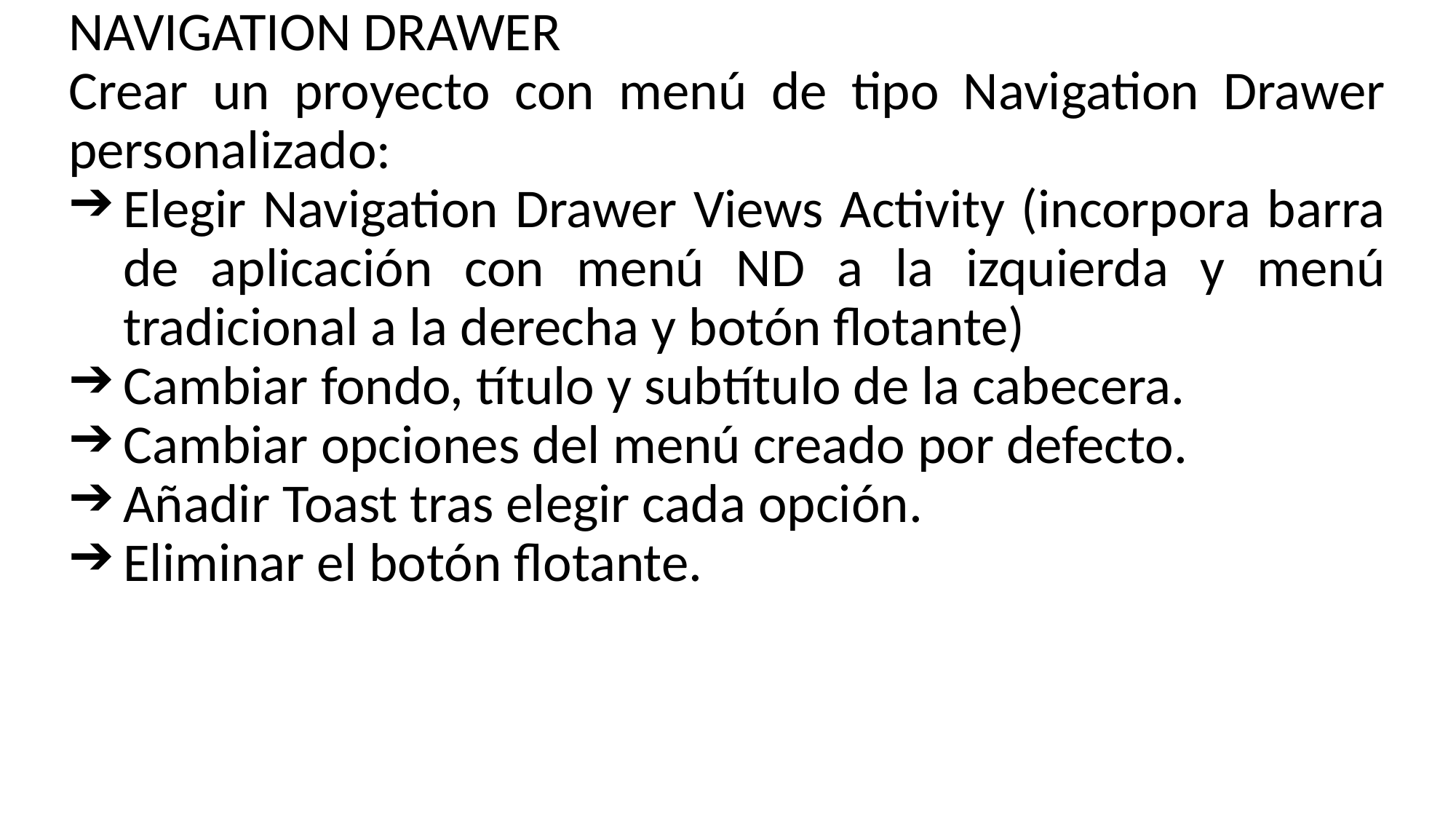

# NAVIGATION DRAWER
Crear un proyecto con menú de tipo Navigation Drawer personalizado:
Elegir Navigation Drawer Views Activity (incorpora barra de aplicación con menú ND a la izquierda y menú tradicional a la derecha y botón flotante)
Cambiar fondo, título y subtítulo de la cabecera.
Cambiar opciones del menú creado por defecto.
Añadir Toast tras elegir cada opción.
Eliminar el botón flotante.